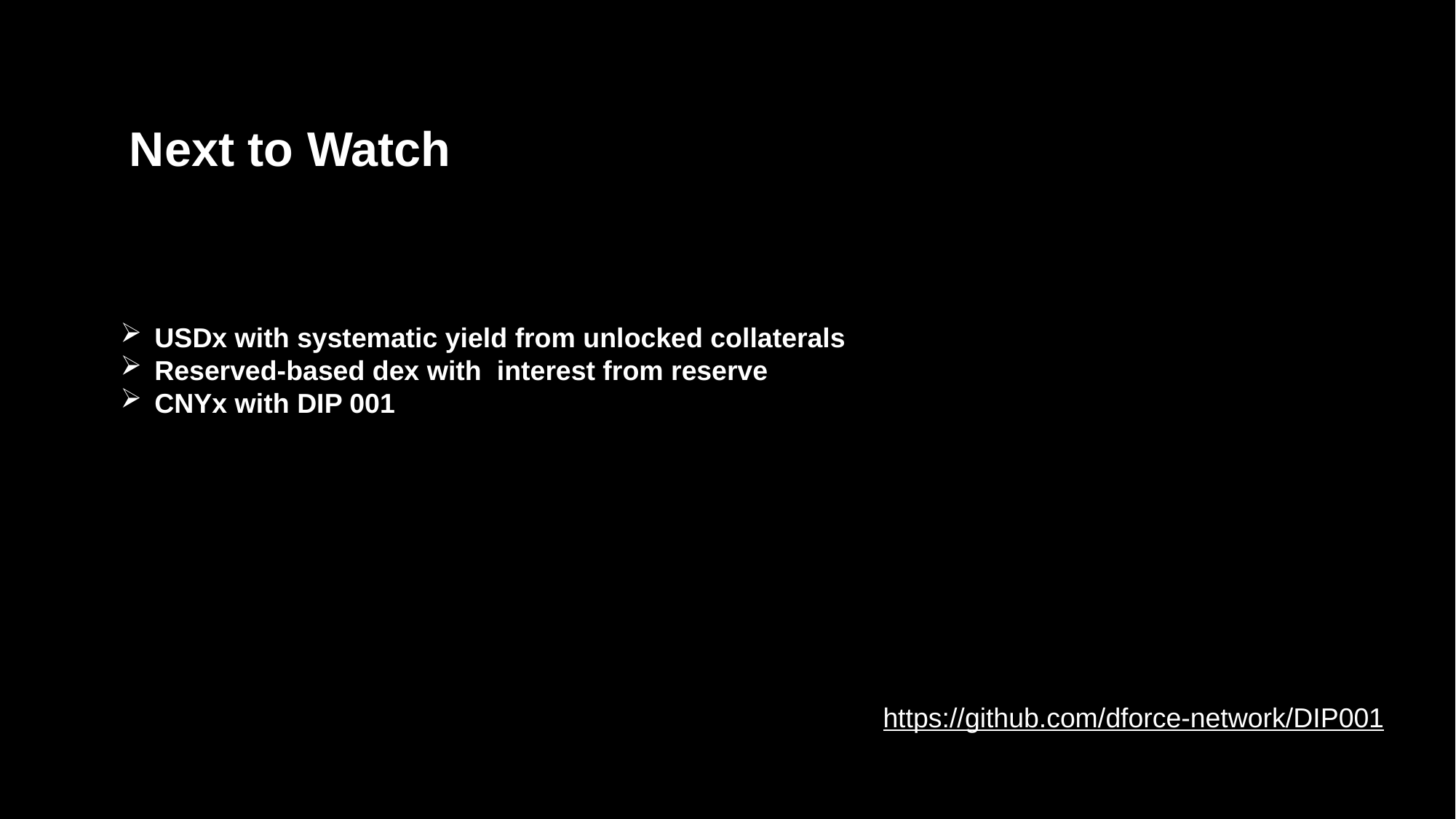

Next to Watch

USDx with systematic yield from unlocked collaterals
Reserved-based dex with  interest from reserve
CNYx with DIP 001

https://github.com/dforce-network/DIP001